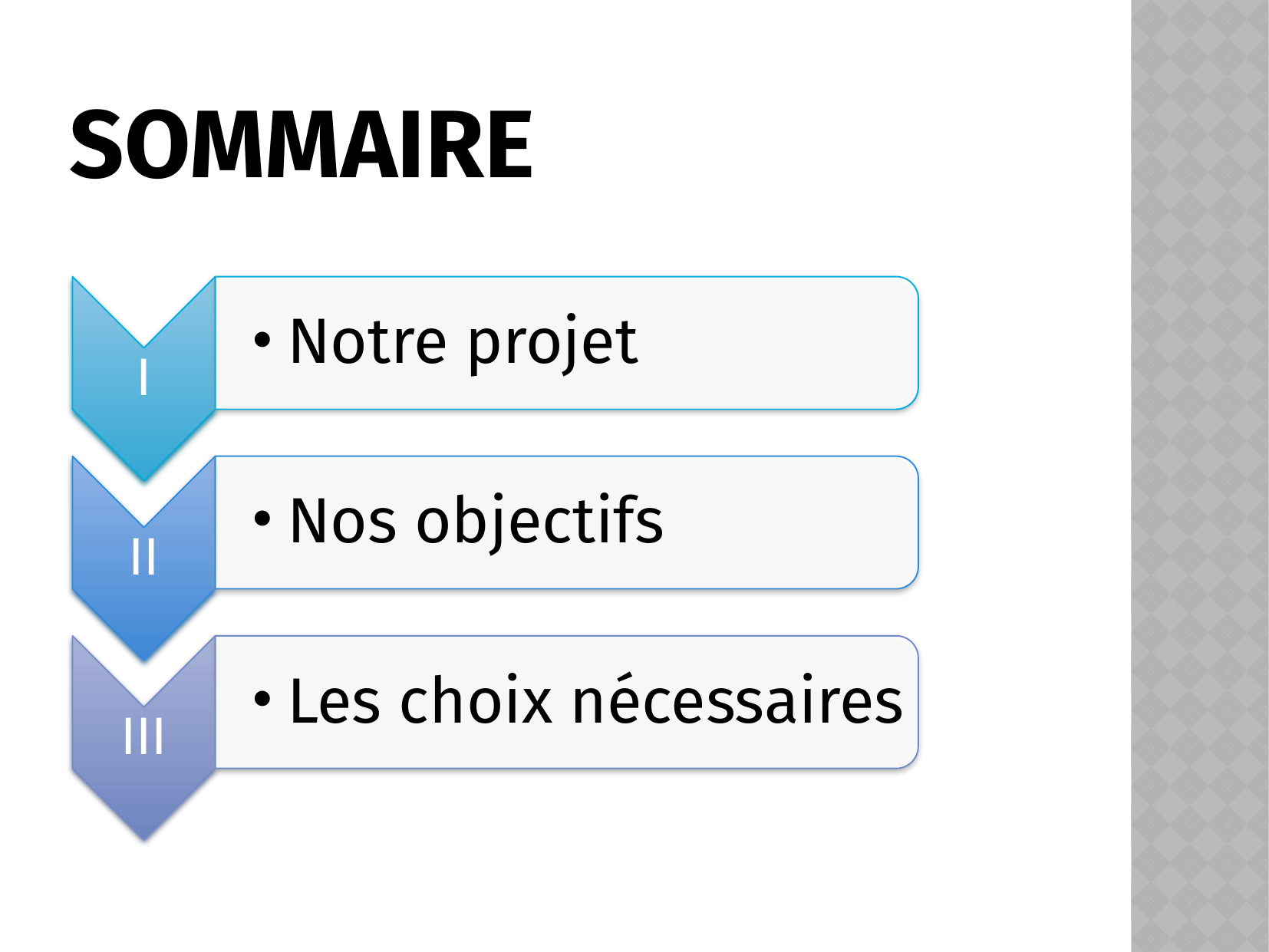

# Sommaire
I
Notre projet
II
Nos objectifs
III
Les choix nécessaires